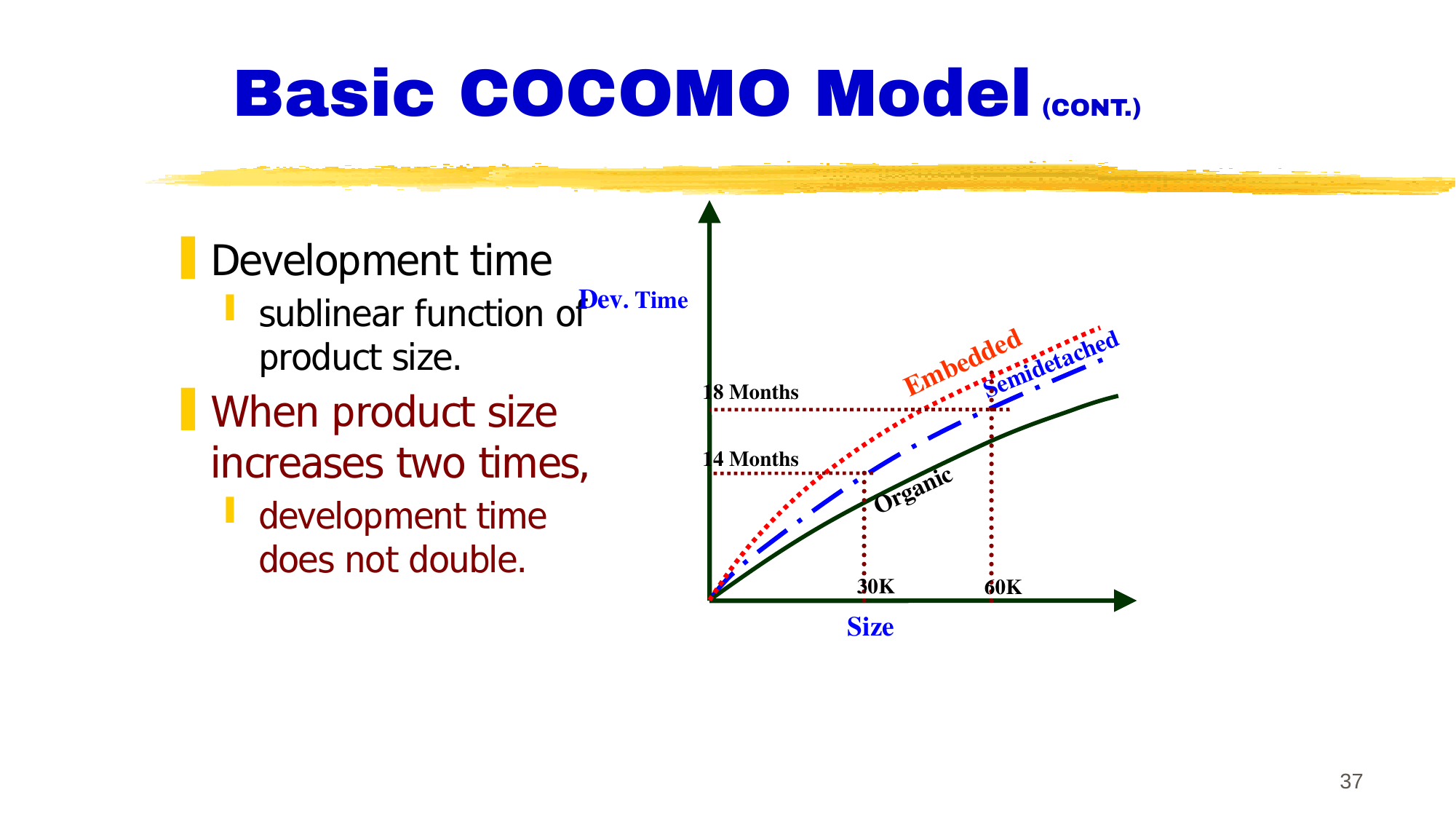

# Basic COCOMO Model (CONT.)

Development time
sublinear function of product size.
When product size increases two times,
development time  does not double.

Dev. Time

Embedded
Semidetached

18 Months

14 Months
Organic

30K
60K

Size
37